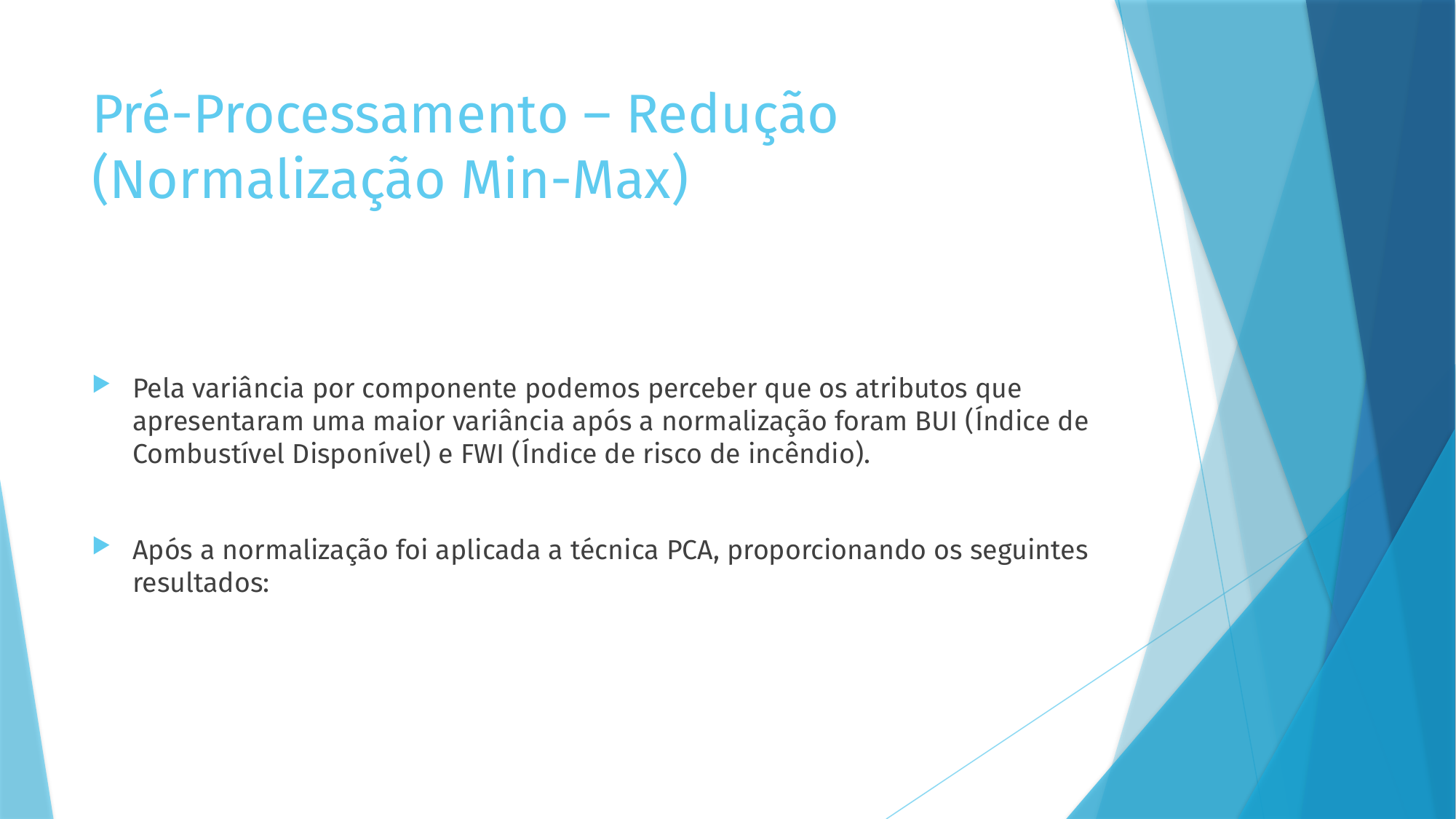

# Pré-Processamento – Redução (Normalização Min-Max)

Pela variância por componente podemos perceber que os atributos que apresentaram uma maior variância após a normalização foram BUI (Índice de Combustível Disponível) e FWI (Índice de risco de incêndio).

Após a normalização foi aplicada a técnica PCA, proporcionando os seguintes resultados: